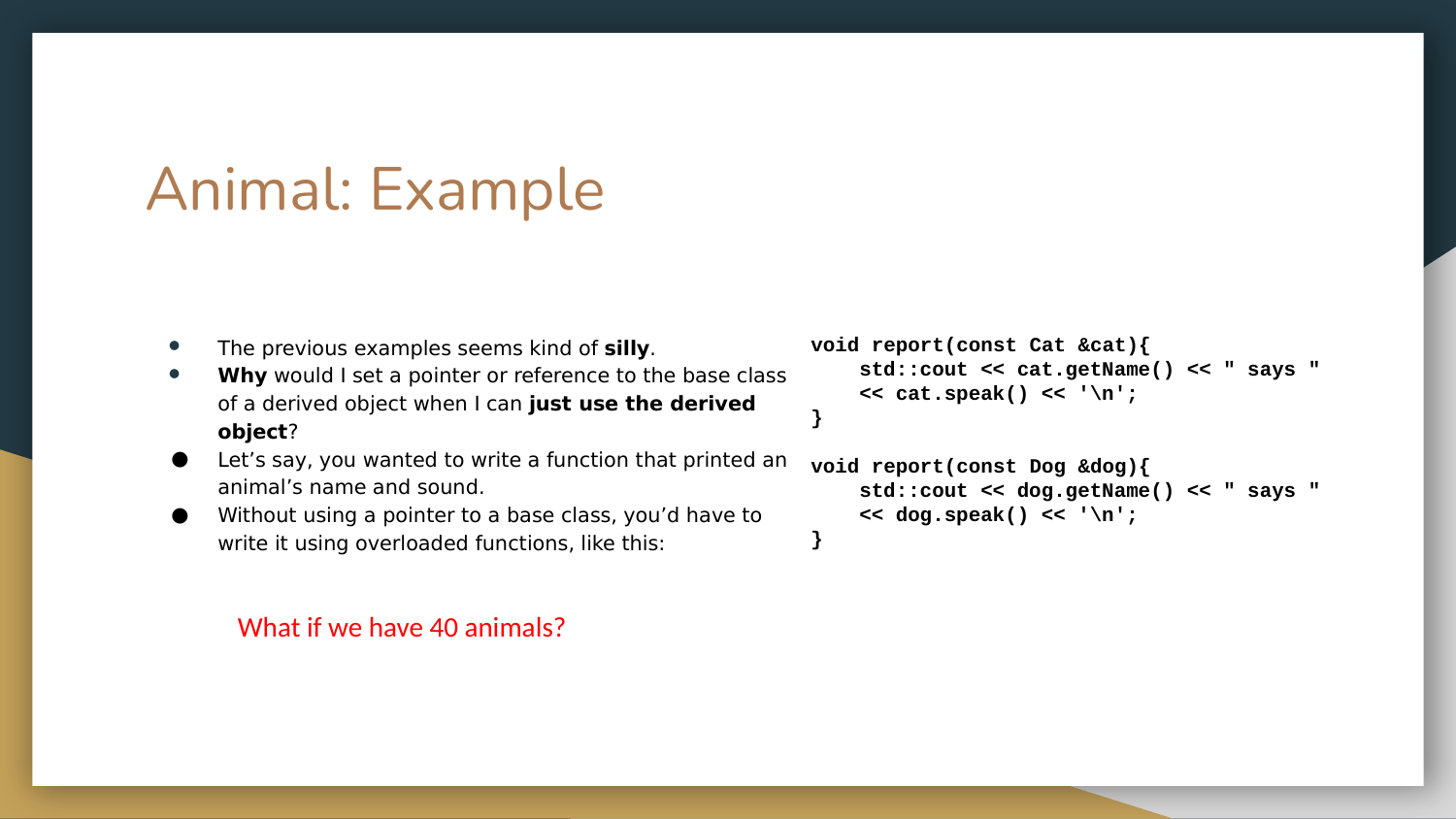

# Animal: Example
The previous examples seems kind of silly.
Why would I set a pointer or reference to the base class of a derived object when I can just use the derived object?
Let’s say, you wanted to write a function that printed an animal’s name and sound.
Without using a pointer to a base class, you’d have to write it using overloaded functions, like this:
void report(const Cat &cat){
    std::cout << cat.getName() << " says "
    << cat.speak() << '\n';
}

void report(const Dog &dog){
    std::cout << dog.getName() << " says "
    << dog.speak() << '\n';
}
What if we have 40 animals?